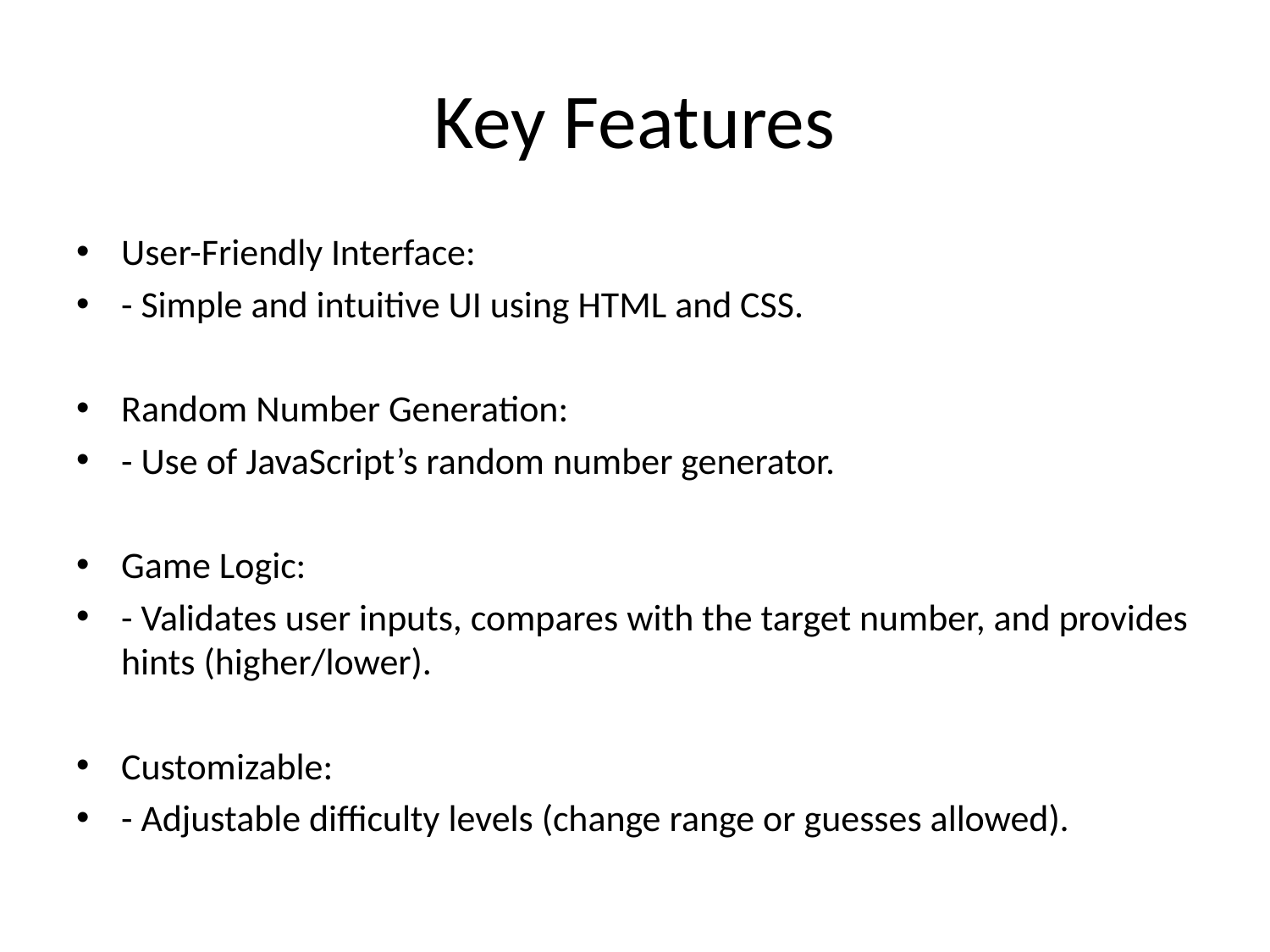

# Key Features
User-Friendly Interface:
- Simple and intuitive UI using HTML and CSS.

Random Number Generation:
- Use of JavaScript’s random number generator.

Game Logic:
- Validates user inputs, compares with the target number, and provides hints (higher/lower).

Customizable:
- Adjustable difficulty levels (change range or guesses allowed).